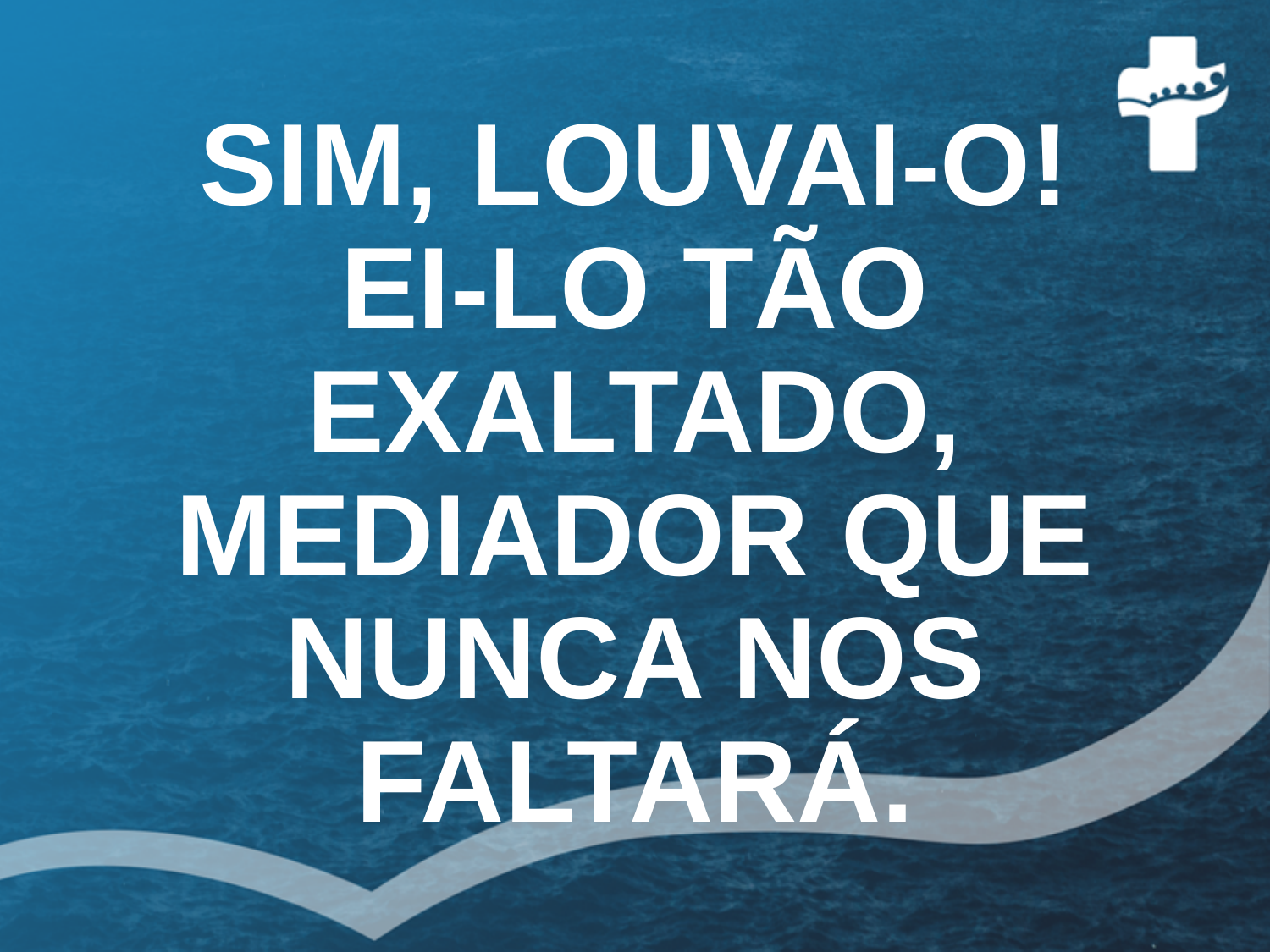

# SIM, LOUVAI-O! EI-LO TÃO EXALTADO, MEDIADOR QUE NUNCA NOS FALTARÁ.